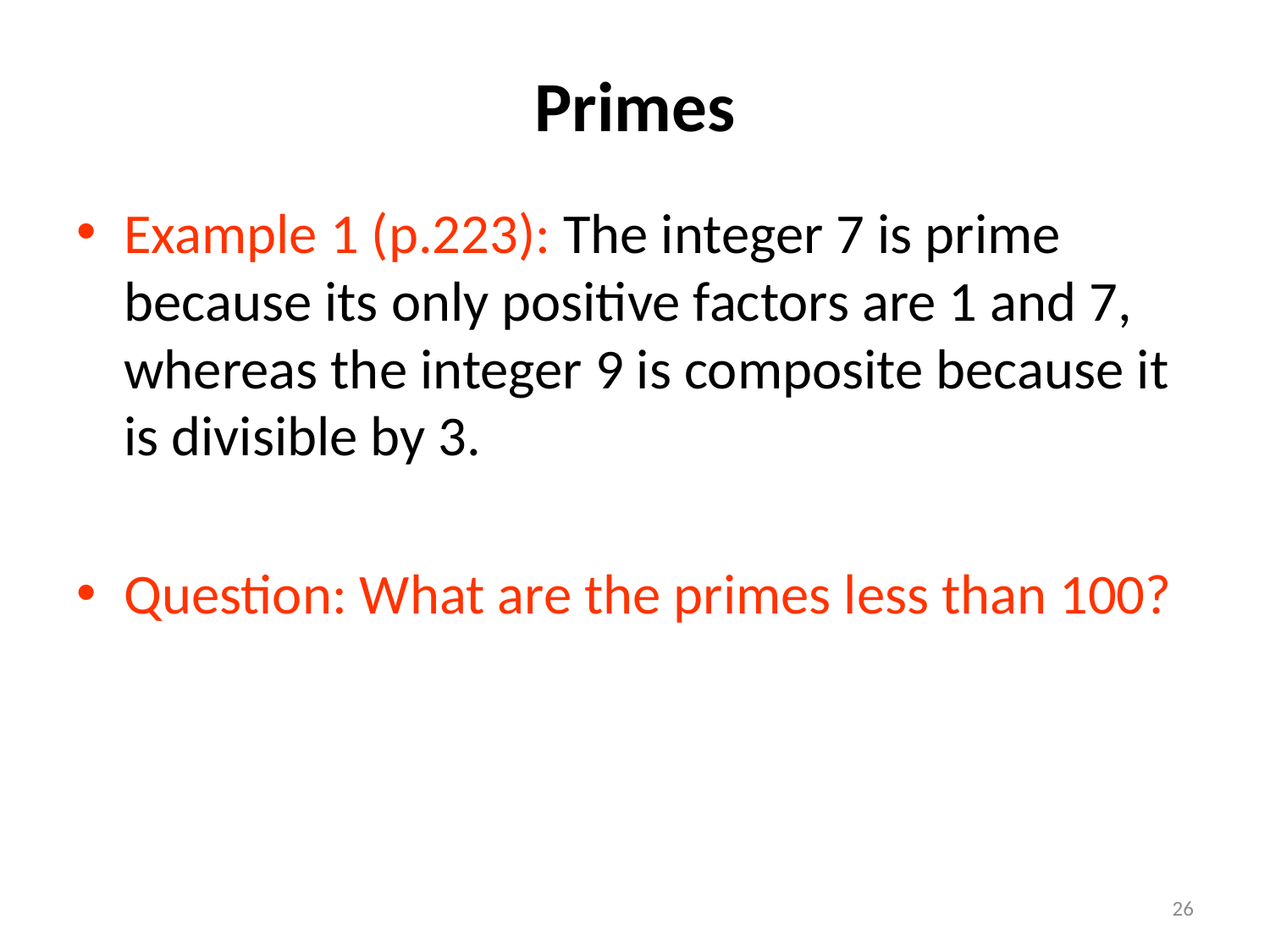

# Primes
Example 1 (p.223): The integer 7 is prime because its only positive factors are 1 and 7, whereas the integer 9 is composite because it is divisible by 3.

Question: What are the primes less than 100?

26